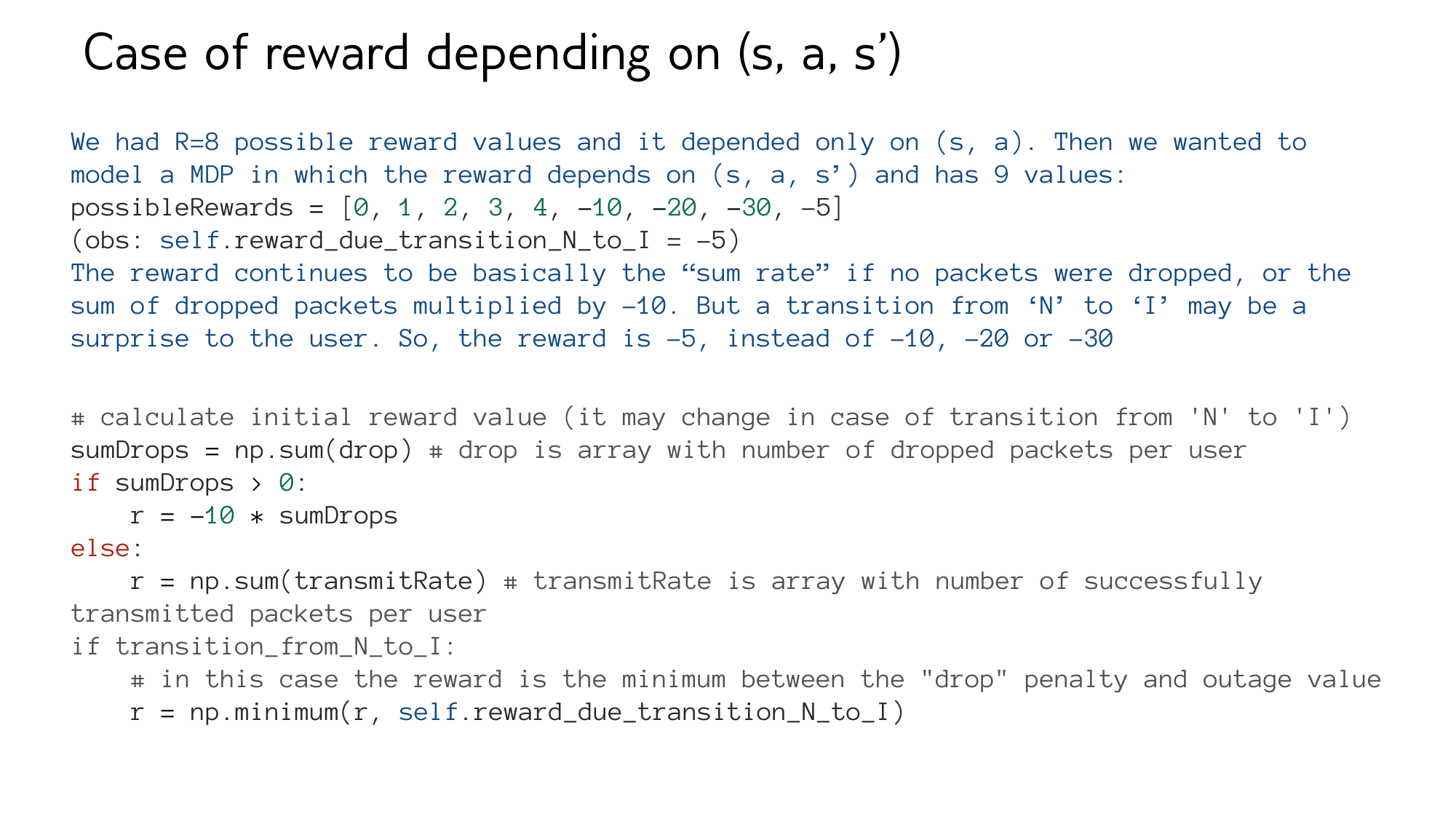

# Case of reward depending on (s, a, s’)
We had R=8 possible reward values and it depended only on (s, a). Then we wanted to model a MDP in which the reward depends on (s, a, s’) and has 9 values:
possibleRewards = [0, 1, 2, 3, 4, -10, -20, -30, -5]
(obs: self.reward_due_transition_N_to_I = -5)
The reward continues to be basically the “sum rate” if no packets were dropped, or the sum of dropped packets multiplied by -10. But a transition from ‘N’ to ‘I’ may be a surprise to the user. So, the reward is -5, instead of -10, -20 or -30
# calculate initial reward value (it may change in case of transition from 'N' to 'I')
sumDrops = np.sum(drop) # drop is array with number of dropped packets per user
if sumDrops > 0:
    r = -10 * sumDrops
else:
    r = np.sum(transmitRate) # transmitRate is array with number of successfully transmitted packets per user
if transition_from_N_to_I:
    # in this case the reward is the minimum between the "drop" penalty and outage value
    r = np.minimum(r, self.reward_due_transition_N_to_I)